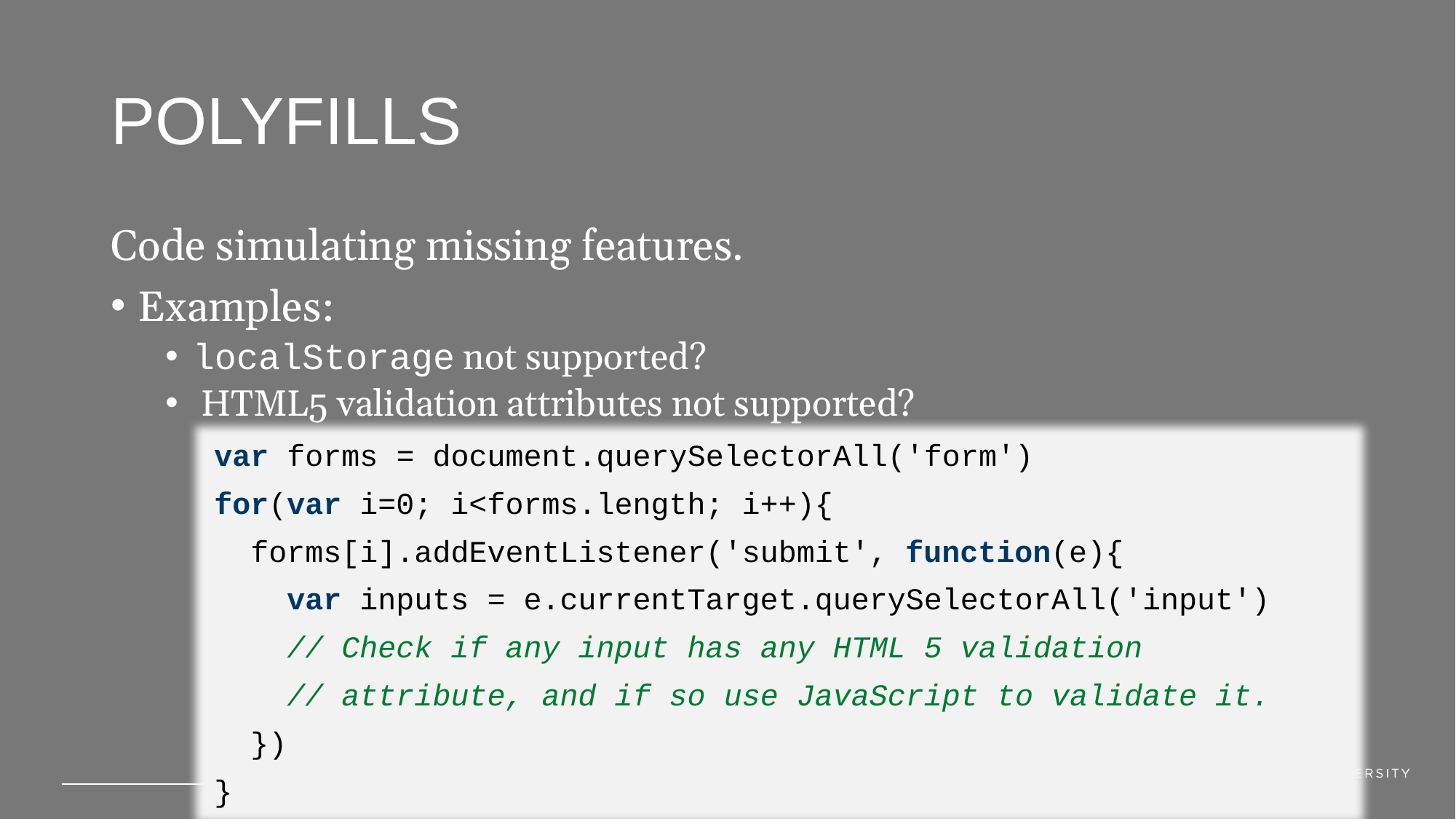

# Polyfills
Code simulating missing features.
Examples:
localStorage not supported?
 HTML5 validation attributes not supported?
var forms = document.querySelectorAll('form')
for(var i=0; i<forms.length; i++){
  forms[i].addEventListener('submit', function(e){
    var inputs = e.currentTarget.querySelectorAll('input')
    // Check if any input has any HTML 5 validation
    // attribute, and if so use JavaScript to validate it.
  })
}